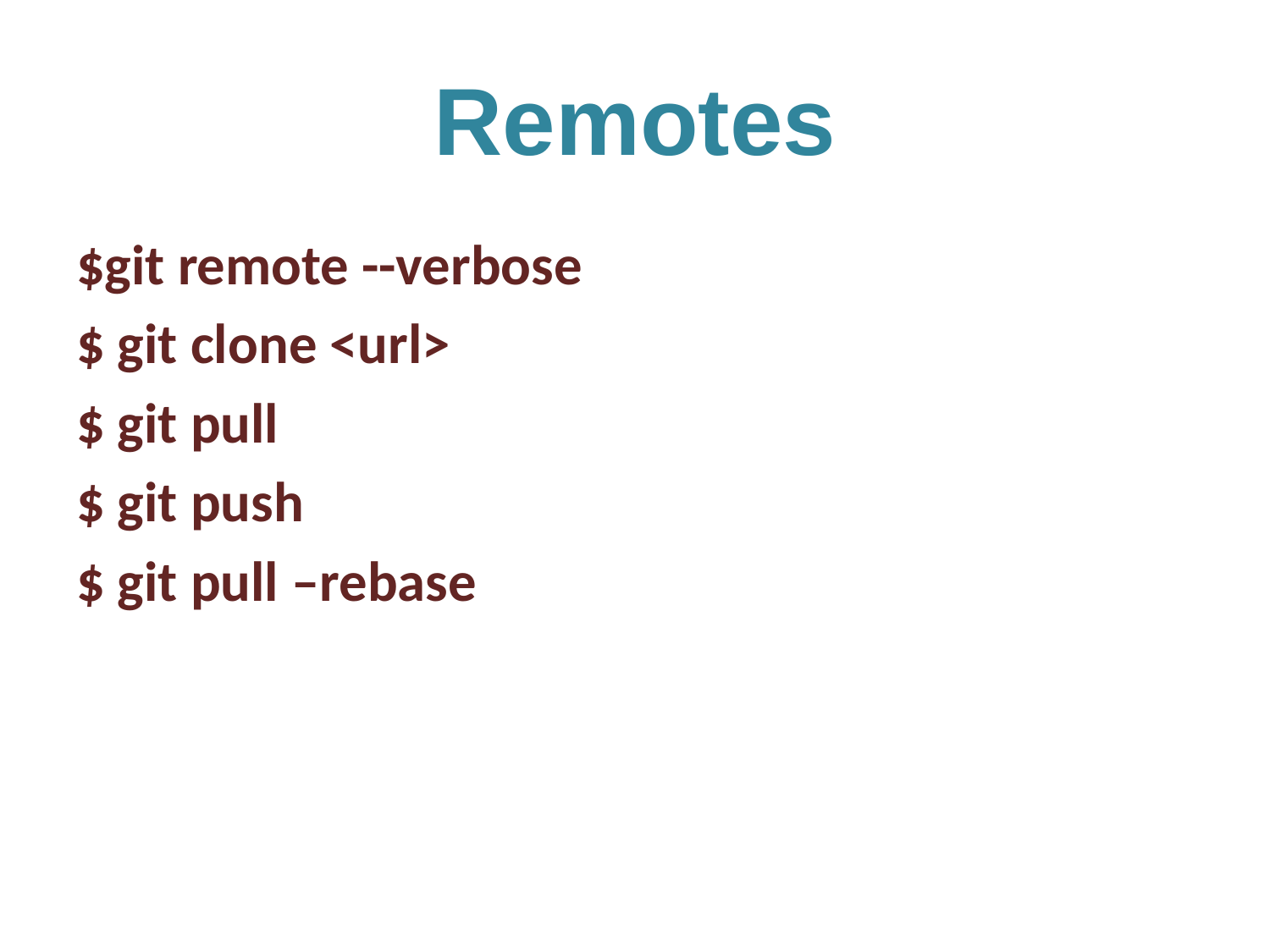

# Remotes
$git remote --verbose
$ git clone <url>
$ git pull
$ git push
$ git pull –rebase